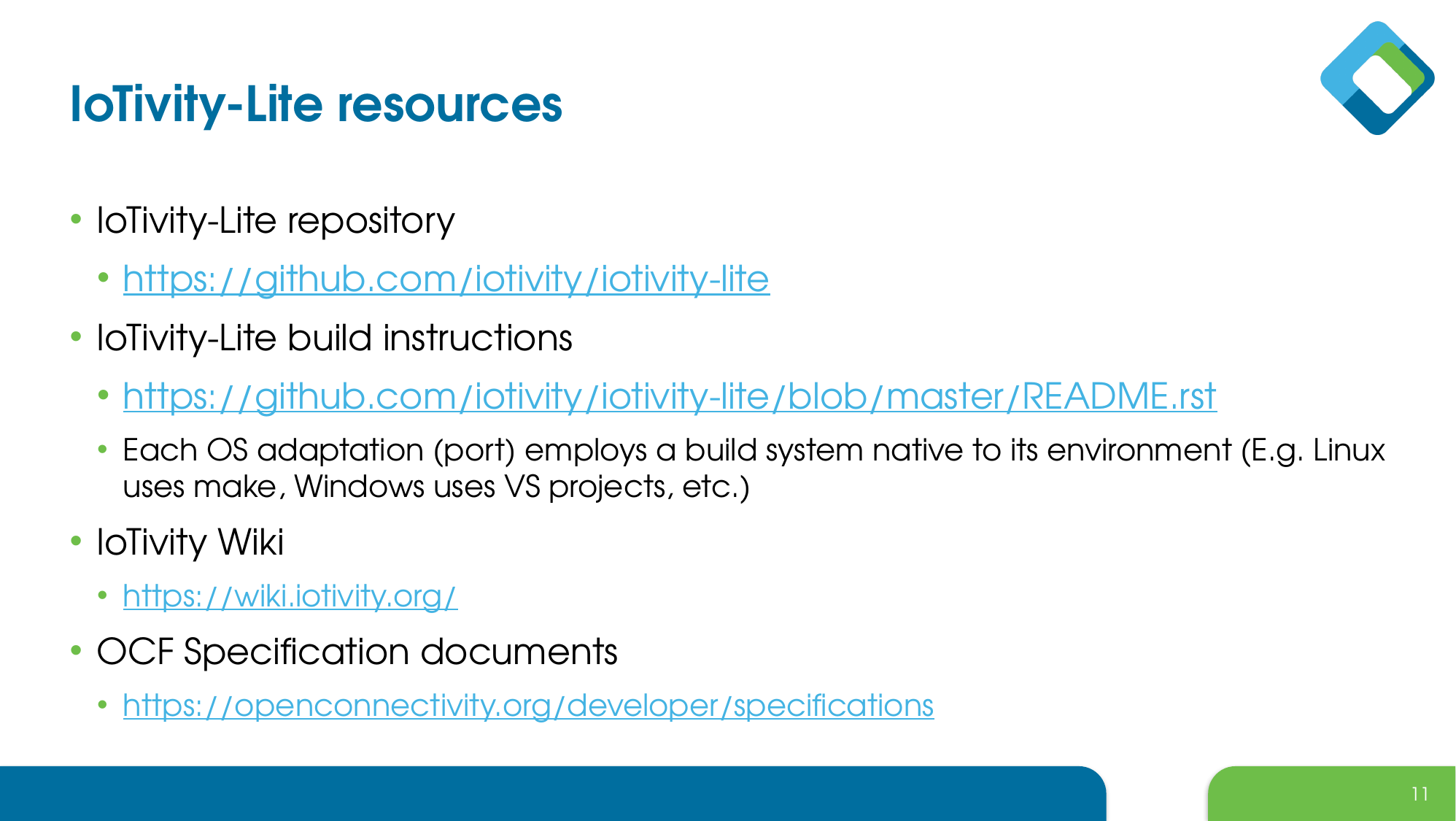

# IoTivity-Lite resources
IoTivity-Lite repository
https://github.com/iotivity/iotivity-lite
IoTivity-Lite build instructions
https://github.com/iotivity/iotivity-lite/blob/master/README.rst
Each OS adaptation (port) employs a build system native to its environment (E.g. Linux uses make, Windows uses VS projects, etc.)
IoTivity Wiki
https://wiki.iotivity.org/
OCF Specification documents
https://openconnectivity.org/developer/specifications
11